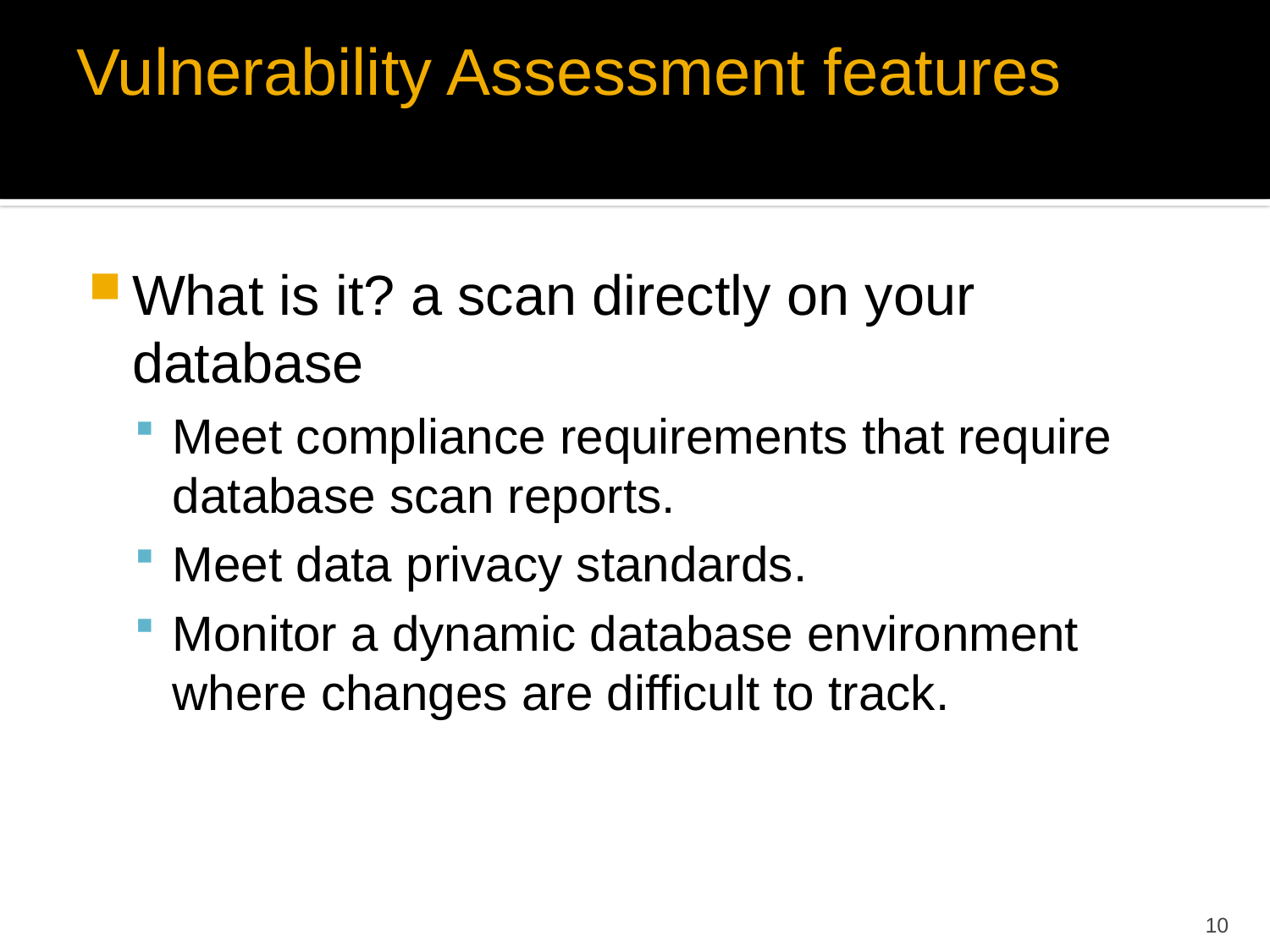

# Vulnerability Assessment features
What is it? a scan directly on your database
Meet compliance requirements that require database scan reports.
Meet data privacy standards.
Monitor a dynamic database environment where changes are difficult to track.

10